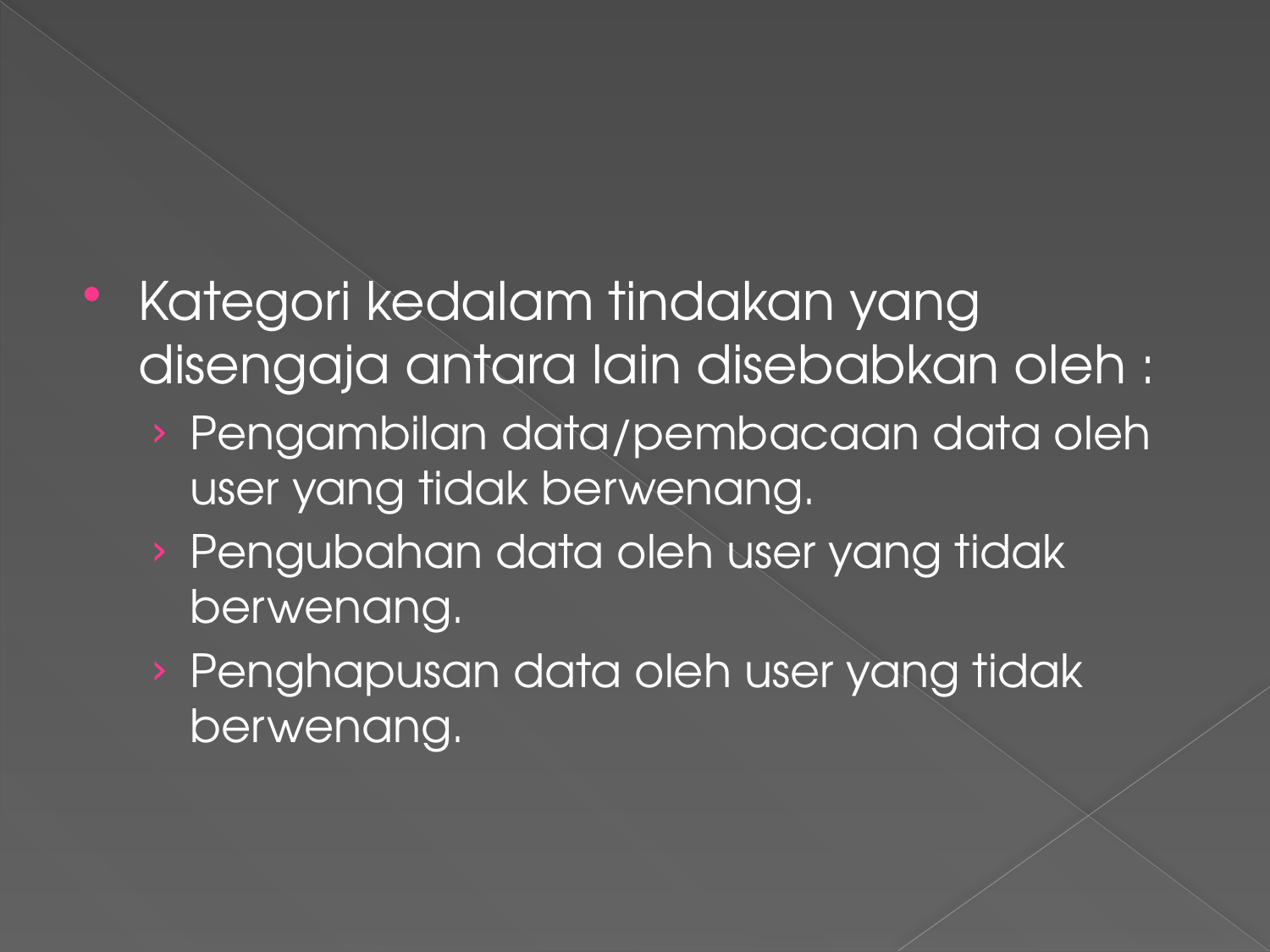

#
Kategori kedalam tindakan yang disengaja antara lain disebabkan oleh :
Pengambilan data/pembacaan data oleh user yang tidak berwenang.
Pengubahan data oleh user yang tidak berwenang.
Penghapusan data oleh user yang tidak berwenang.